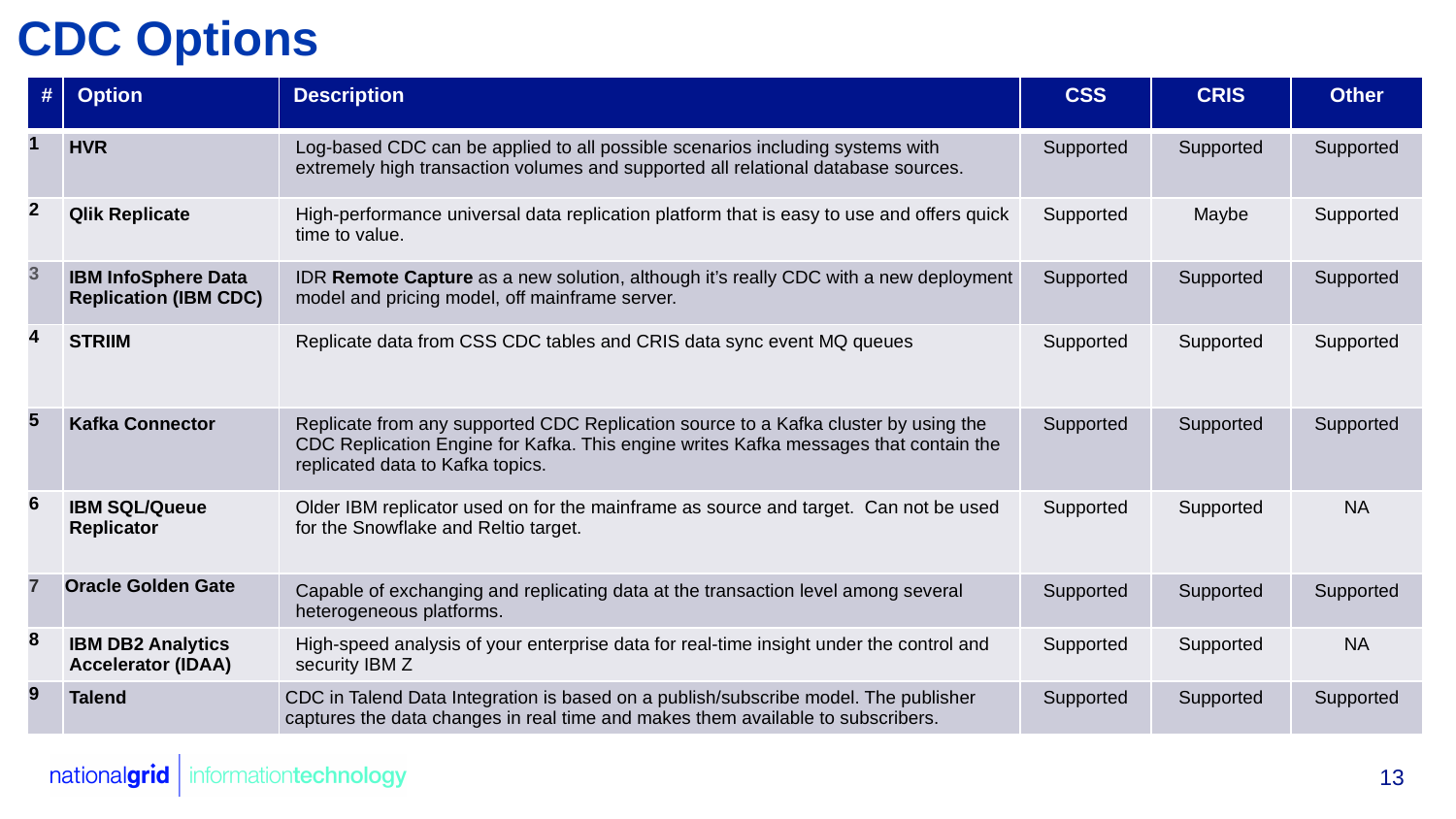

CDC Options
| # | Option | Description | CSS | CRIS | Other |
| --- | --- | --- | --- | --- | --- |
| 1 | HVR | Log-based CDC can be applied to all possible scenarios including systems with extremely high transaction volumes and supported all relational database sources. | Supported | Supported | Supported |
| 2 | Qlik Replicate | High-performance universal data replication platform that is easy to use and offers quick time to value. | Supported | Maybe | Supported |
| 3 | IBM InfoSphere Data Replication (IBM CDC) | IDR Remote Capture as a new solution, although it’s really CDC with a new deployment model and pricing model, off mainframe server. | Supported | Supported | Supported |
| 4 | STRIIM | Replicate data from CSS CDC tables and CRIS data sync event MQ queues | Supported | Supported | Supported |
| 5 | Kafka Connector | Replicate from any supported CDC Replication source to a Kafka cluster by using the CDC Replication Engine for Kafka. This engine writes Kafka messages that contain the replicated data to Kafka topics. | Supported | Supported | Supported |
| 6 | IBM SQL/Queue Replicator | Older IBM replicator used on for the mainframe as source and target. Can not be used for the Snowflake and Reltio target. | Supported | Supported | NA |
| 7 | Oracle Golden Gate | Capable of exchanging and replicating data at the transaction level among several heterogeneous platforms. | Supported | Supported | Supported |
| 8 | IBM DB2 Analytics   Accelerator (IDAA) | High-speed analysis of your enterprise data for real-time insight under the control and security IBM Z | Supported | Supported | NA |
| 9 | Talend | CDC in Talend Data Integration is based on a publish/subscribe model. The publisher captures the data changes in real time and makes them available to subscribers. | Supported | Supported | Supported |